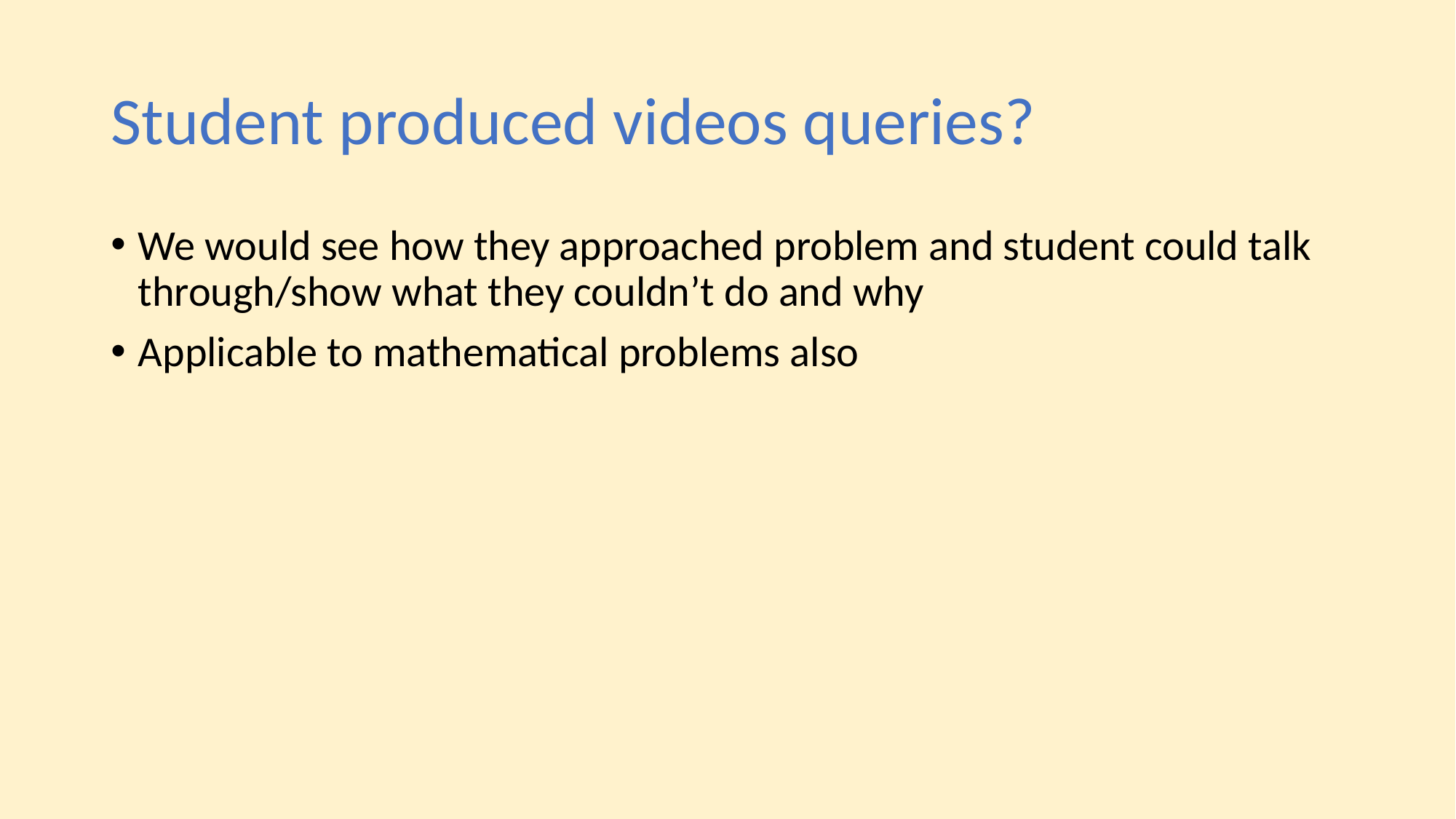

# Student produced videos queries?
We would see how they approached problem and student could talk through/show what they couldn’t do and why
Applicable to mathematical problems also